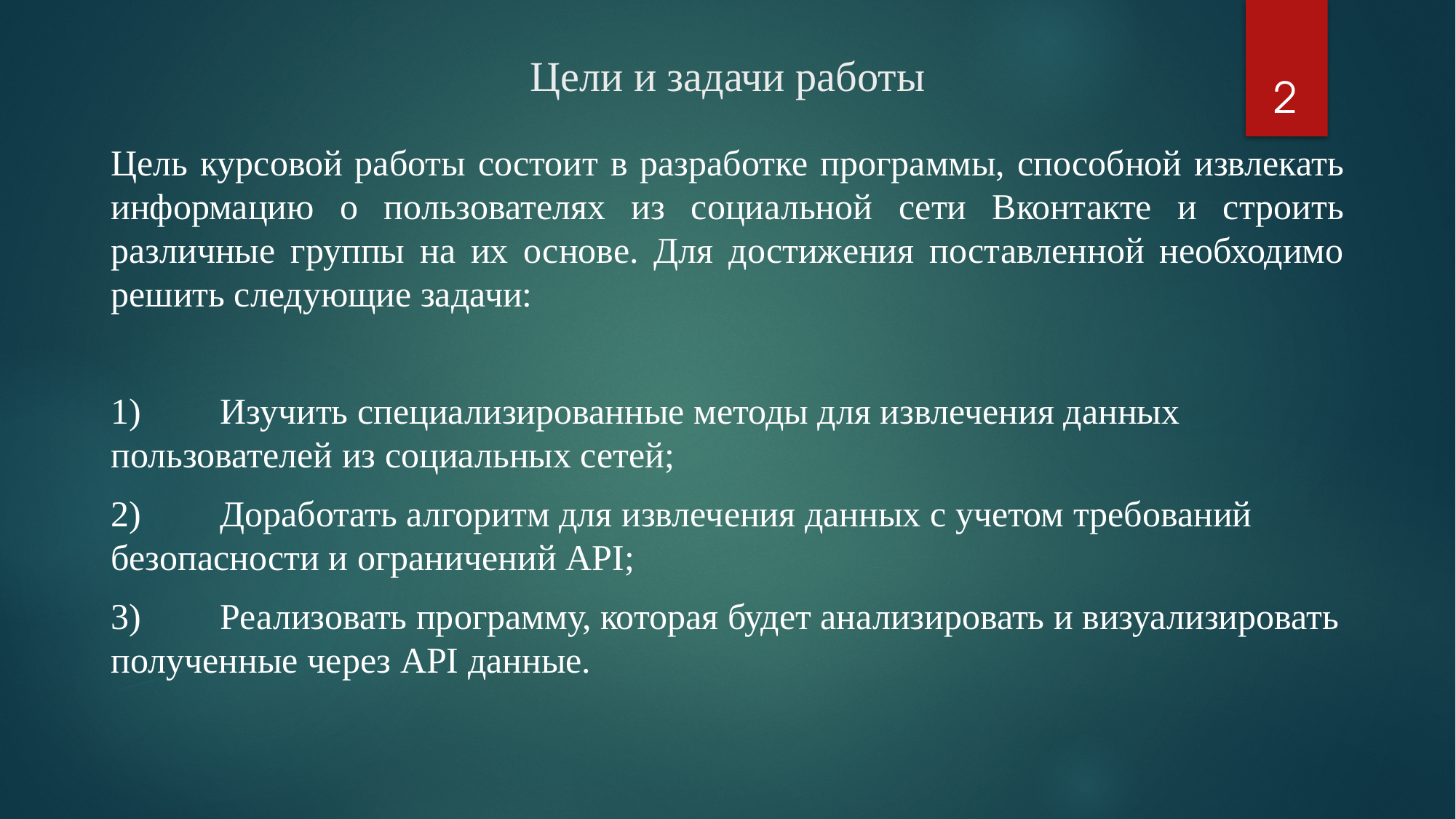

2
# Цели и задачи работы
Цель курсовой работы состоит в разработке программы, способной извлекать информацию о пользователях из социальной сети Вконтакте и строить различные группы на их основе. Для достижения поставленной необходимо решить следующие задачи:

1)	Изучить специализированные методы для извлечения данных пользователей из социальных сетей;
2)	Доработать алгоритм для извлечения данных с учетом требований безопасности и ограничений API;
3)	Реализовать программу, которая будет анализировать и визуализировать полученные через API данные.